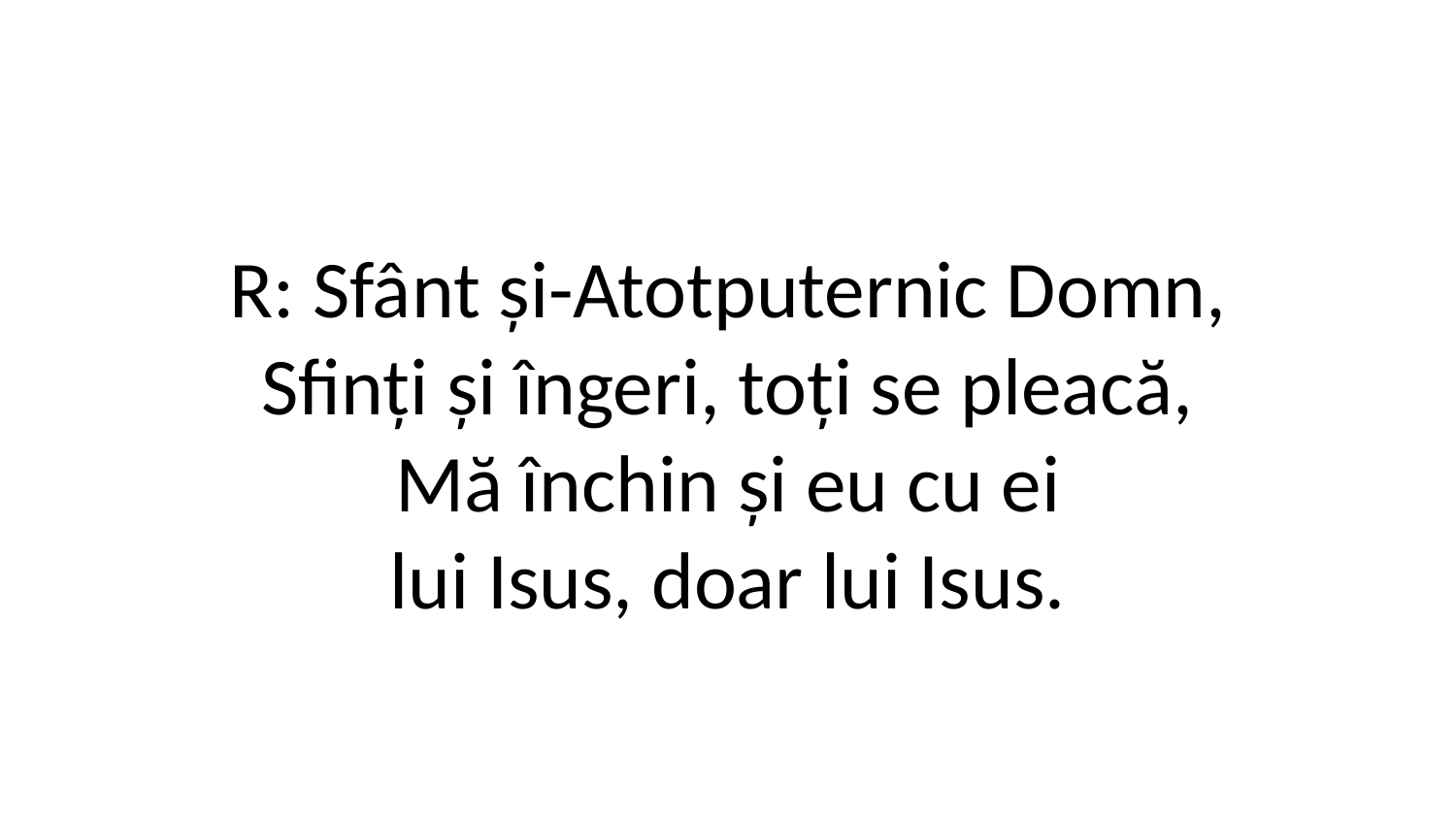

R: Sfânt și-Atotputernic Domn,
Sfinți și îngeri, toți se pleacă,
Mă închin și eu cu ei
lui Isus, doar lui Isus.